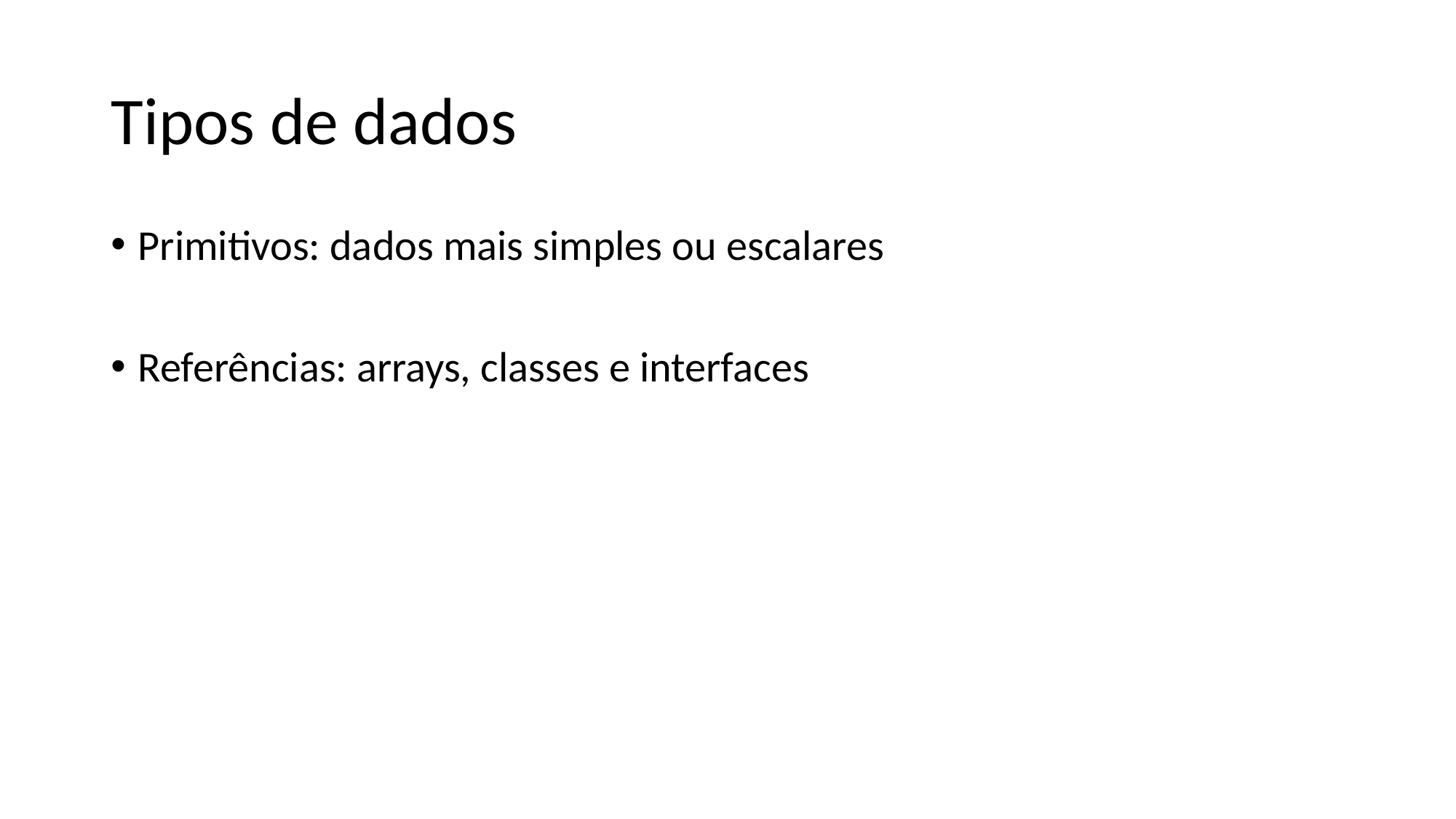

# Tipos de dados
Primitivos: dados mais simples ou escalares

Referências: arrays, classes e interfaces